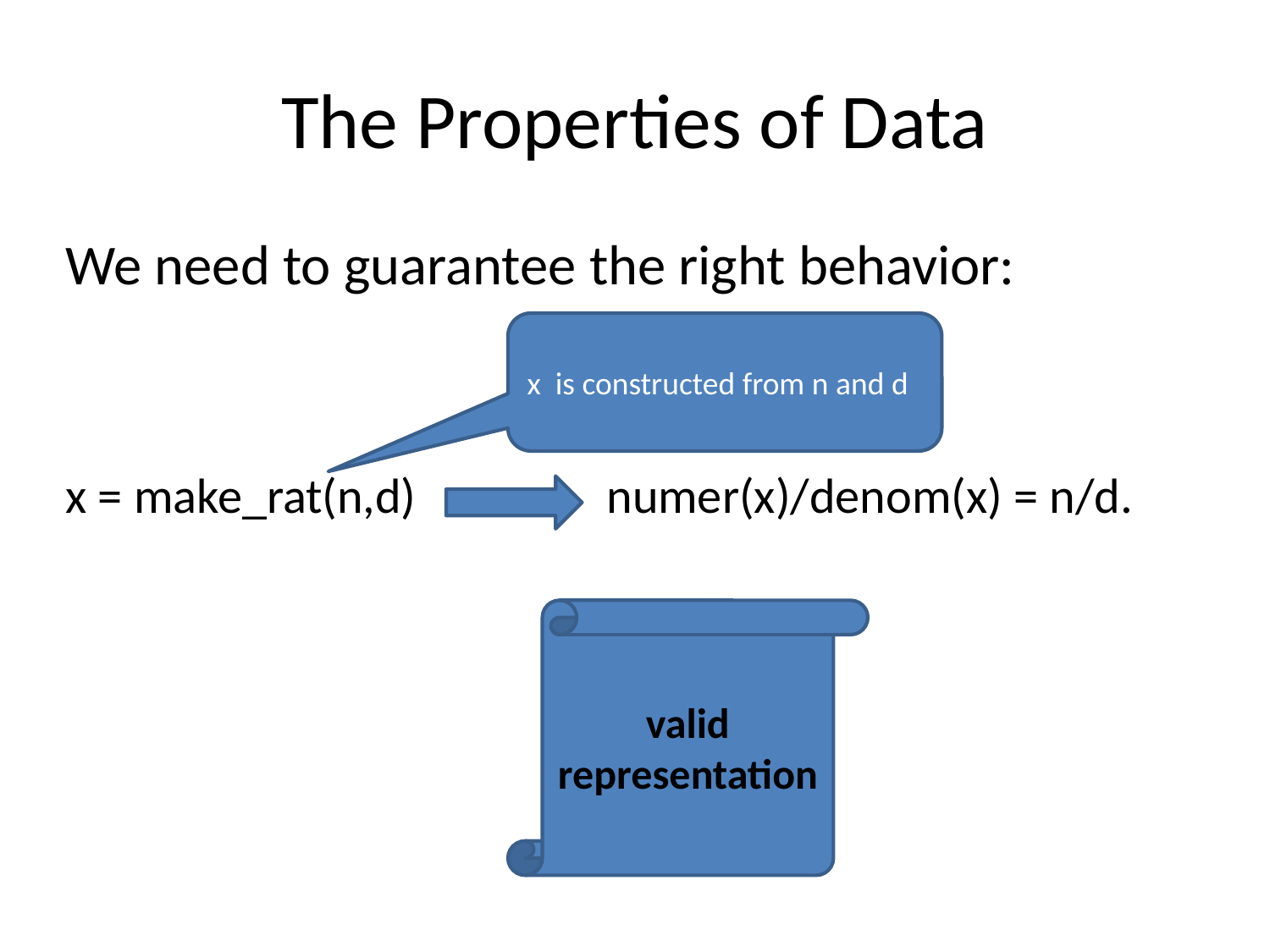

# The Properties of Data
We need to guarantee the right behavior:

x = make_rat(n,d)                 numer(x)/denom(x) = n/d.
x  is constructed from n and d

valid representation